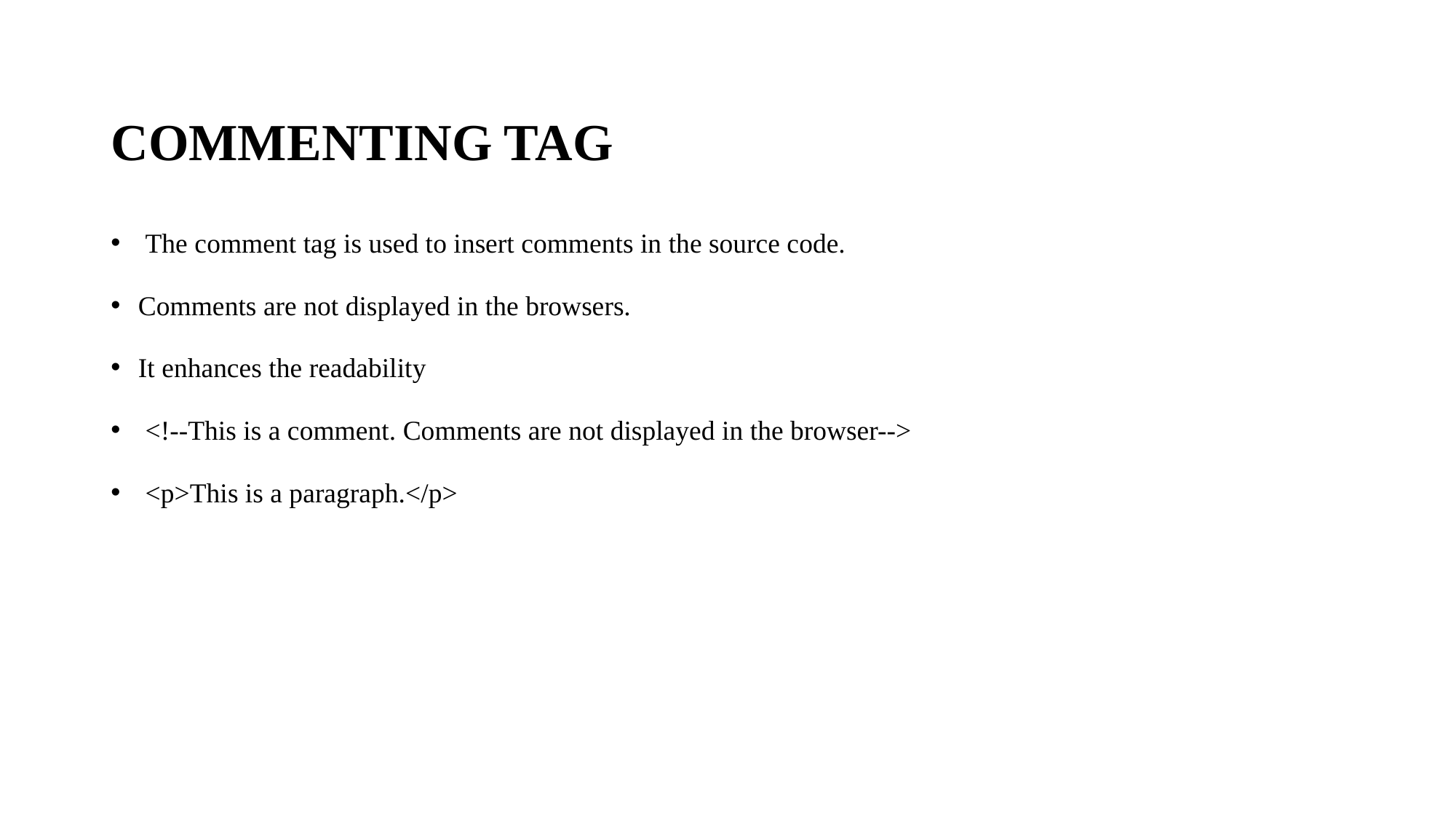

# COMMENTING TAG
 The comment tag is used to insert comments in the source code.
Comments are not displayed in the browsers.
It enhances the readability
 <!--This is a comment. Comments are not displayed in the browser-->
 <p>This is a paragraph.</p>